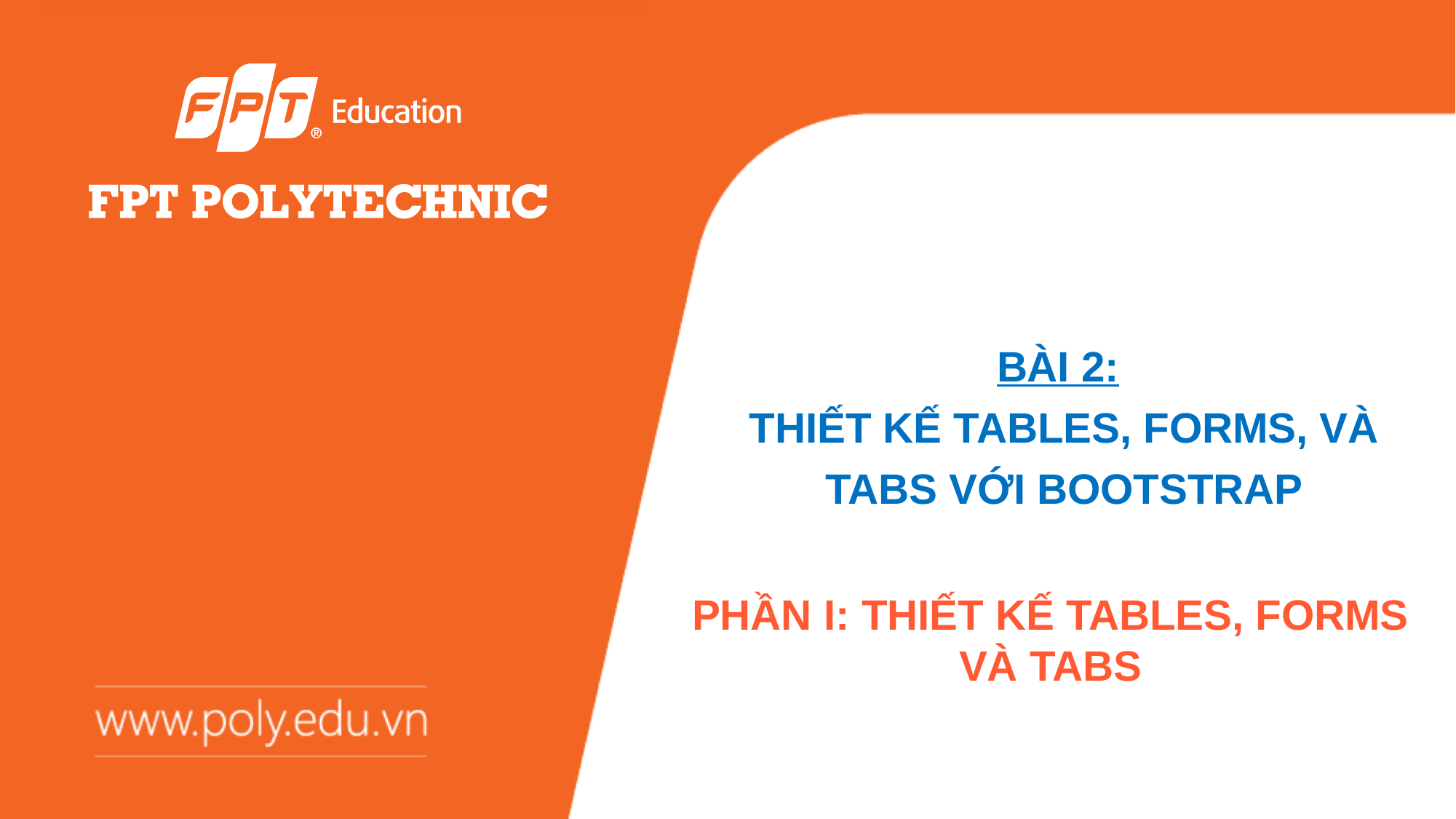

BÀI 2:
THIẾT KẾ TABLES, FORMS, VÀ TABS VỚI BOOTSTRAP
PHẦN I: THIẾT KẾ TABLES, FORMS VÀ TABS